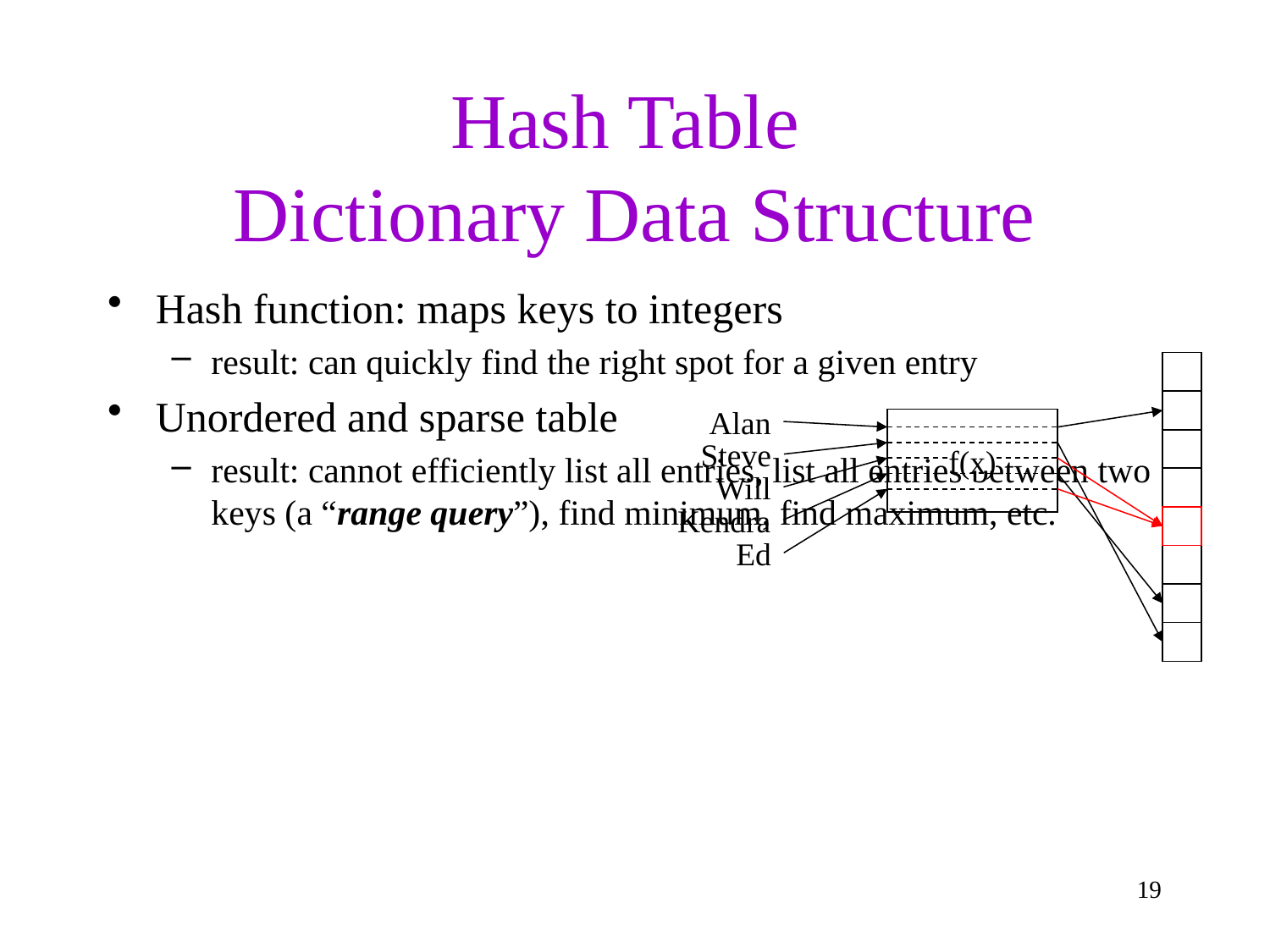

# Hash Table Dictionary Data Structure
Hash function: maps keys to integers
result: can quickly find the right spot for a given entry
Unordered and sparse table
result: cannot efficiently list all entries, list all entries between two keys (a “range query”), find minimum, find maximum, etc.

Alan
f(x)

Steve

Will

Kendra

Ed

19